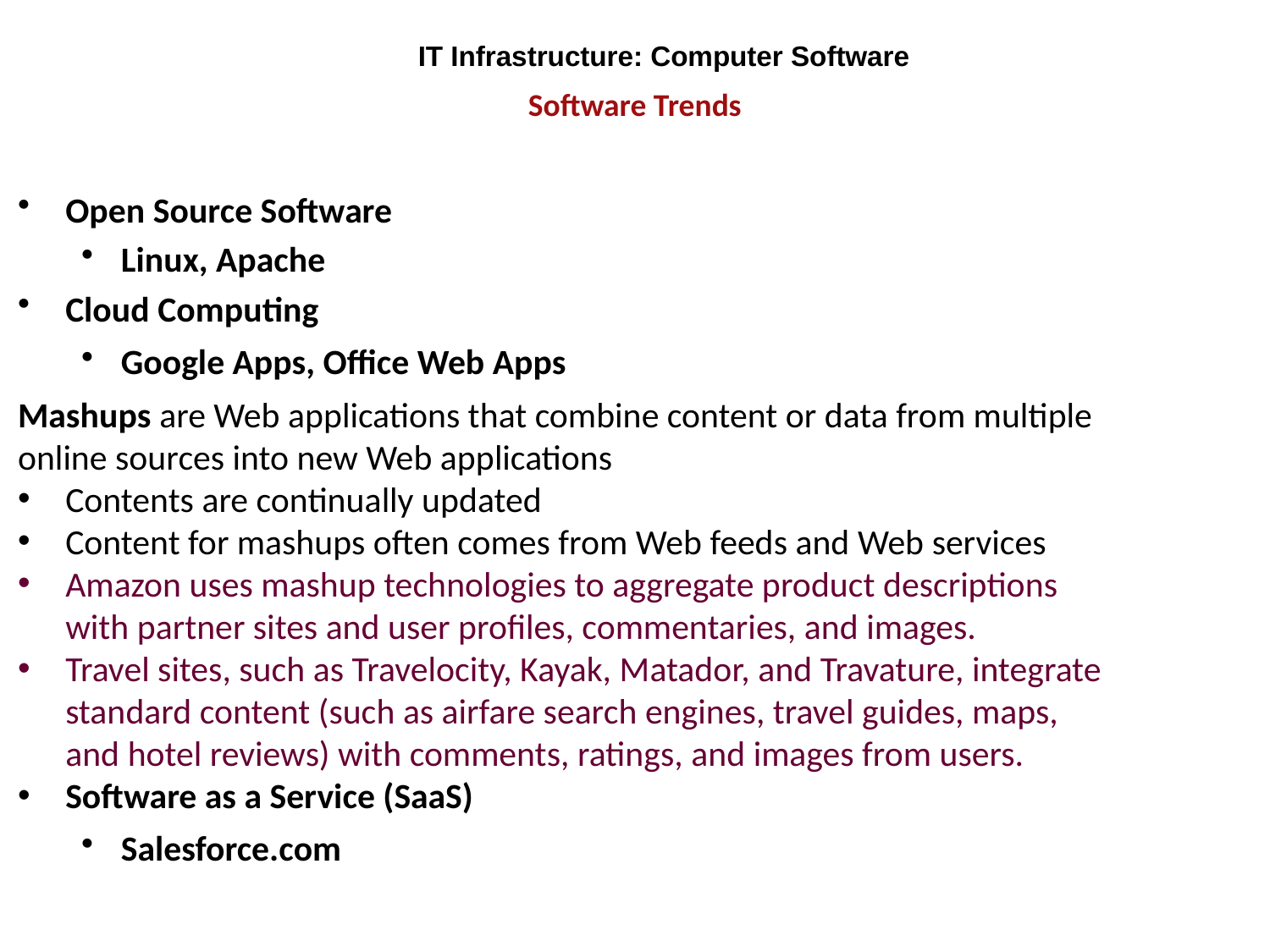

IT Infrastructure: Computer Software
Software Trends

Open Source Software
Linux, Apache
Cloud Computing
Google Apps, Office Web Apps
Mashups are Web applications that combine content or data from multiple online sources into new Web applications
Contents are continually updated
Content for mashups often comes from Web feeds and Web services
Amazon uses mashup technologies to aggregate product descriptions with partner sites and user profiles, commentaries, and images.
Travel sites, such as Travelocity, Kayak, Matador, and Travature, integrate standard content (such as airfare search engines, travel guides, maps, and hotel reviews) with comments, ratings, and images from users.
Software as a Service (SaaS)
Salesforce.com